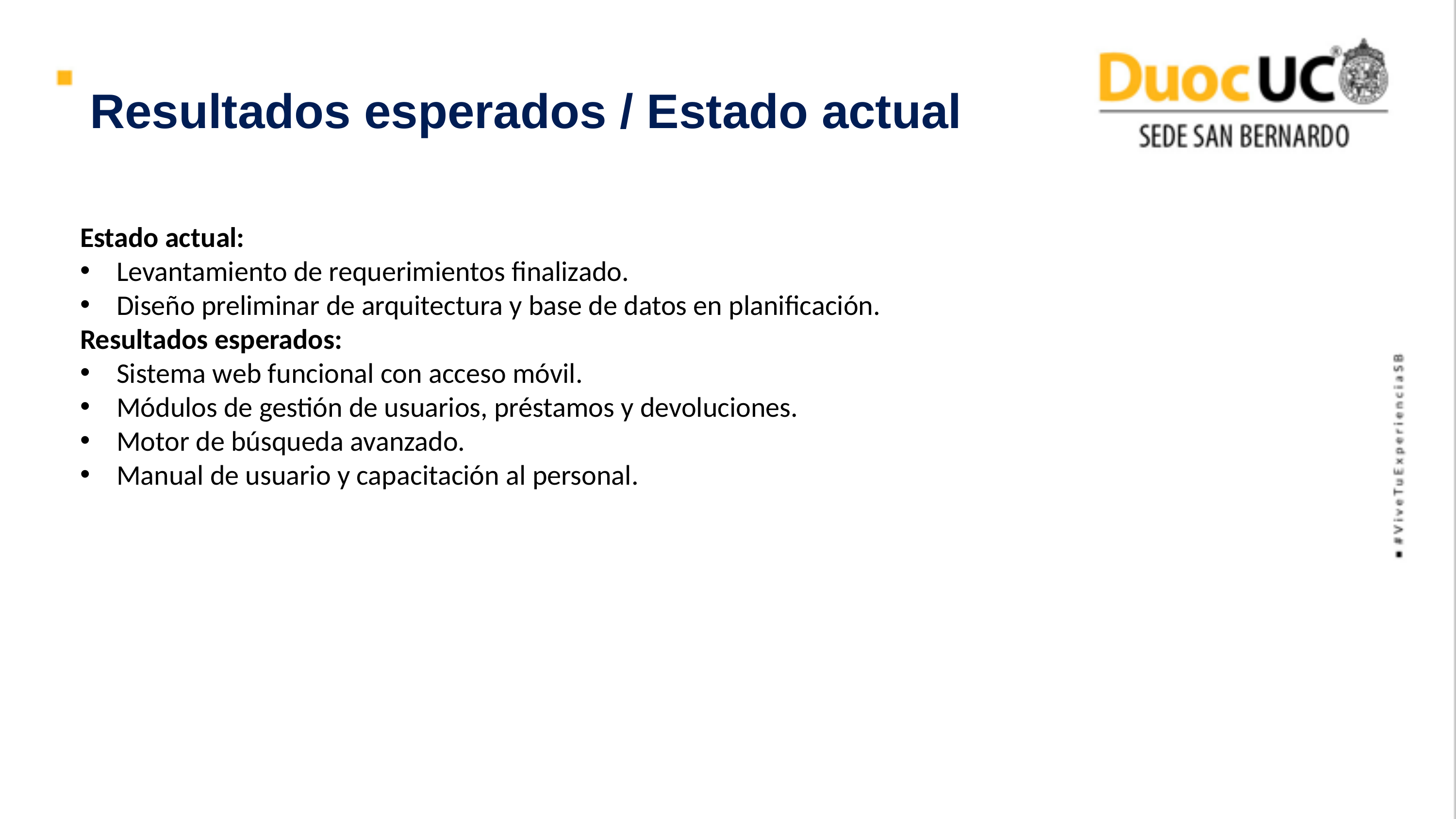

Resultados esperados / Estado actual
Estado actual:
Levantamiento de requerimientos finalizado.
Diseño preliminar de arquitectura y base de datos en planificación.
Resultados esperados:
Sistema web funcional con acceso móvil.
Módulos de gestión de usuarios, préstamos y devoluciones.
Motor de búsqueda avanzado.
Manual de usuario y capacitación al personal.